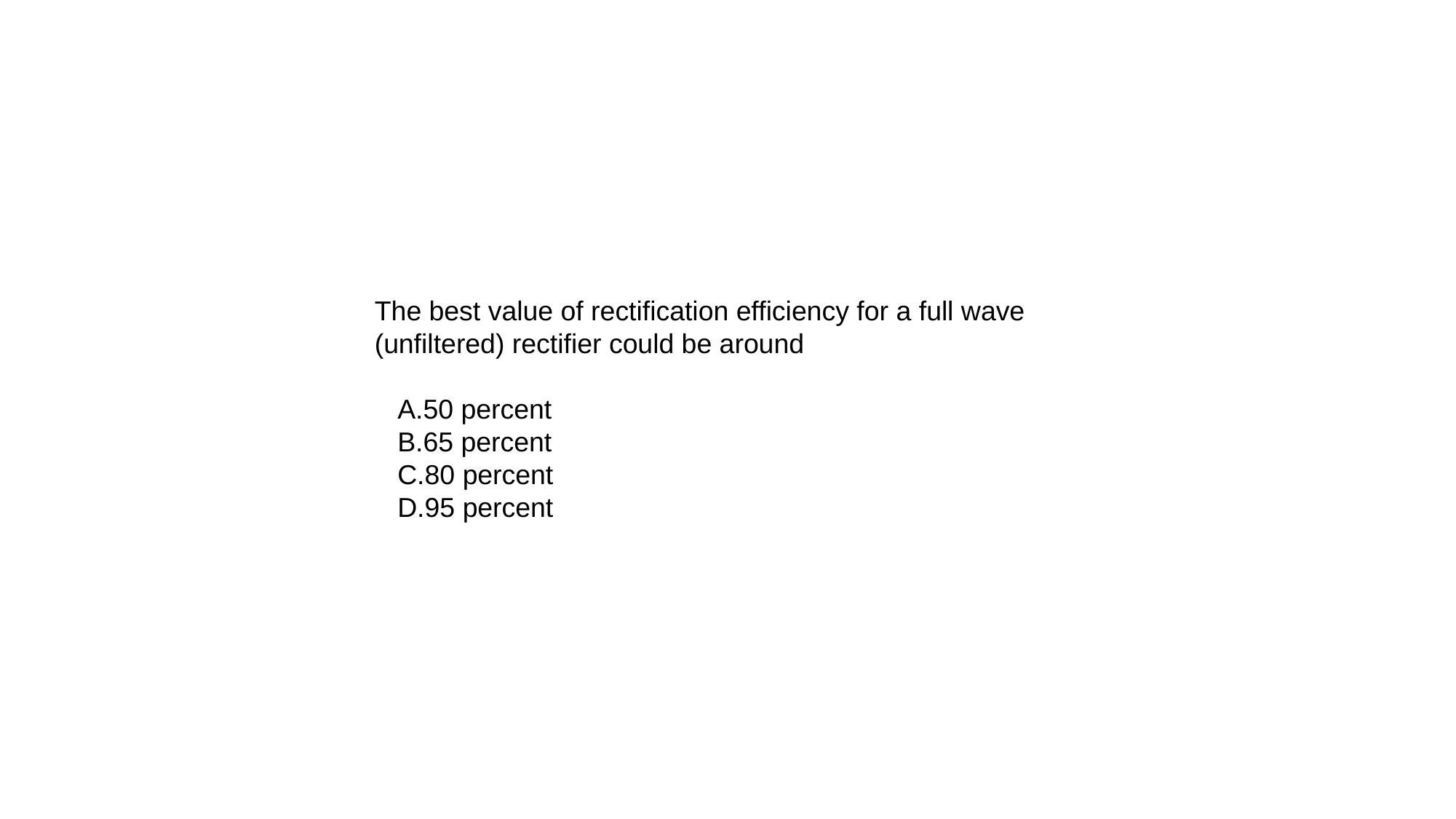

The best value of rectification efficiency for a full wave (unfiltered) rectifier could be around
   A.50 percent
   B.65 percent
   C.80 percent
   D.95 percent